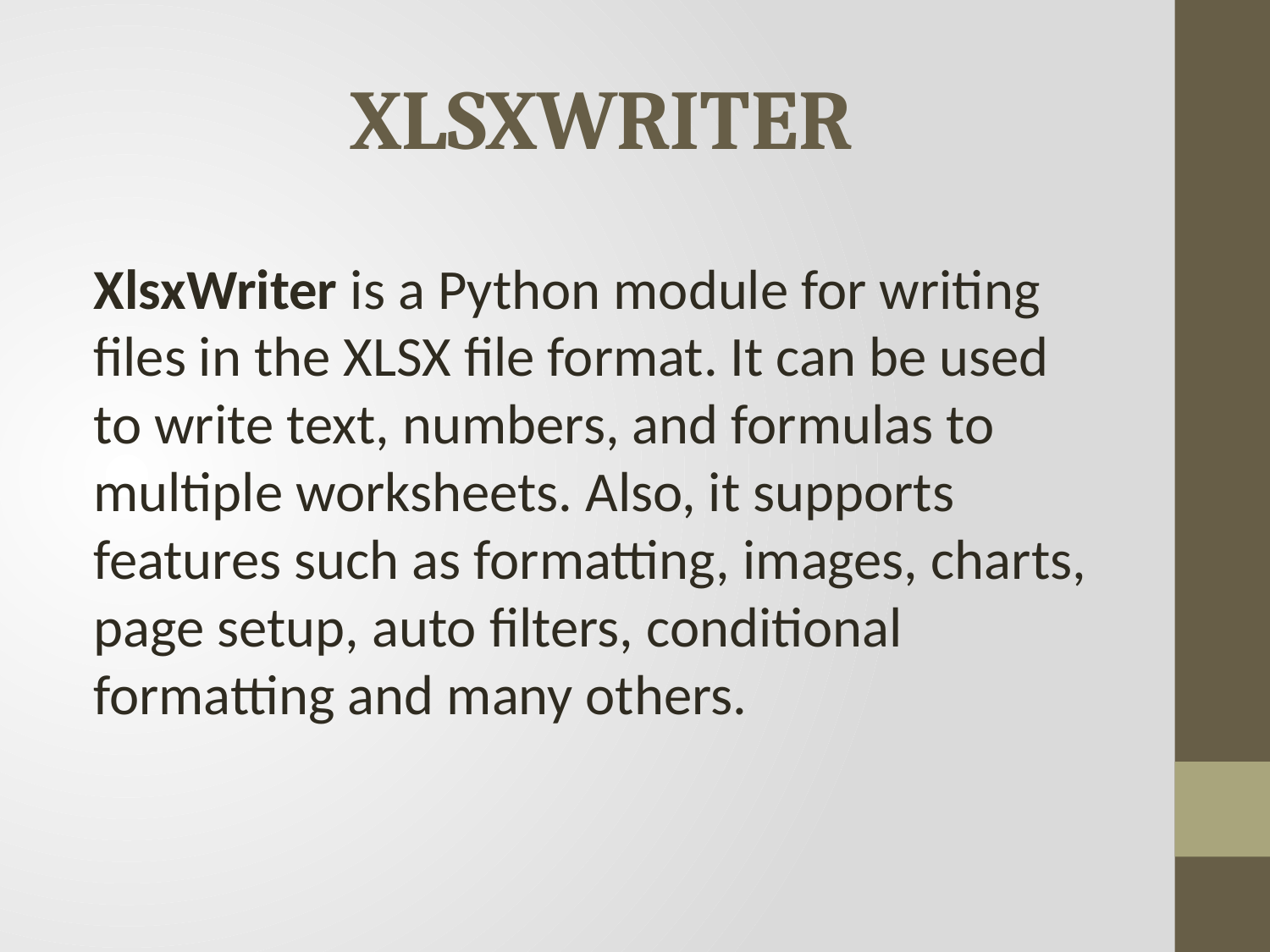

# XLSXWRITER
XlsxWriter is a Python module for writing files in the XLSX file format. It can be used to write text, numbers, and formulas to multiple worksheets. Also, it supports features such as formatting, images, charts, page setup, auto filters, conditional formatting and many others.